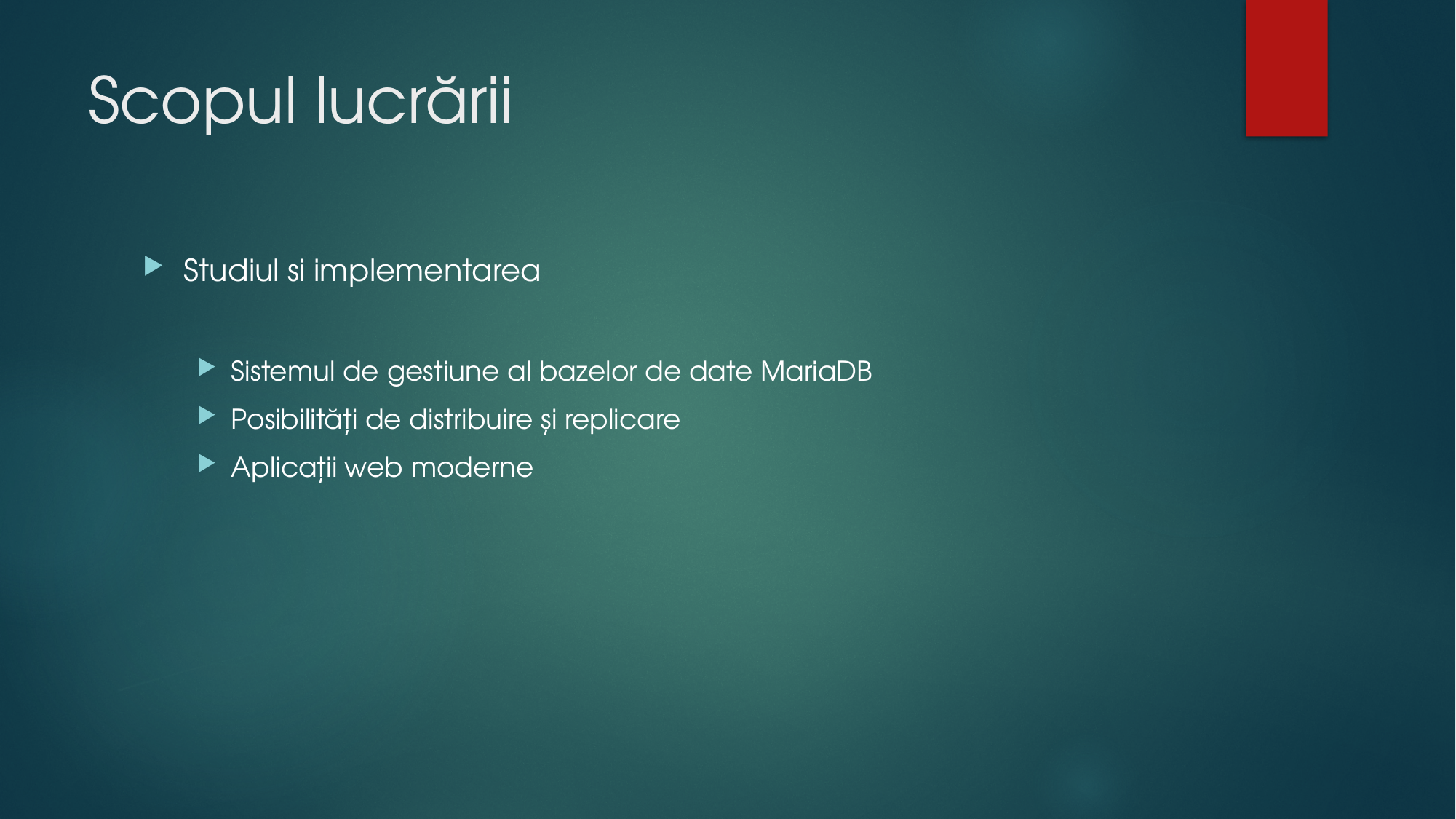

# Scopul lucrării
Studiul si implementarea

Sistemul de gestiune al bazelor de date MariaDB
Posibilități de distribuire și replicare
Aplicații web moderne